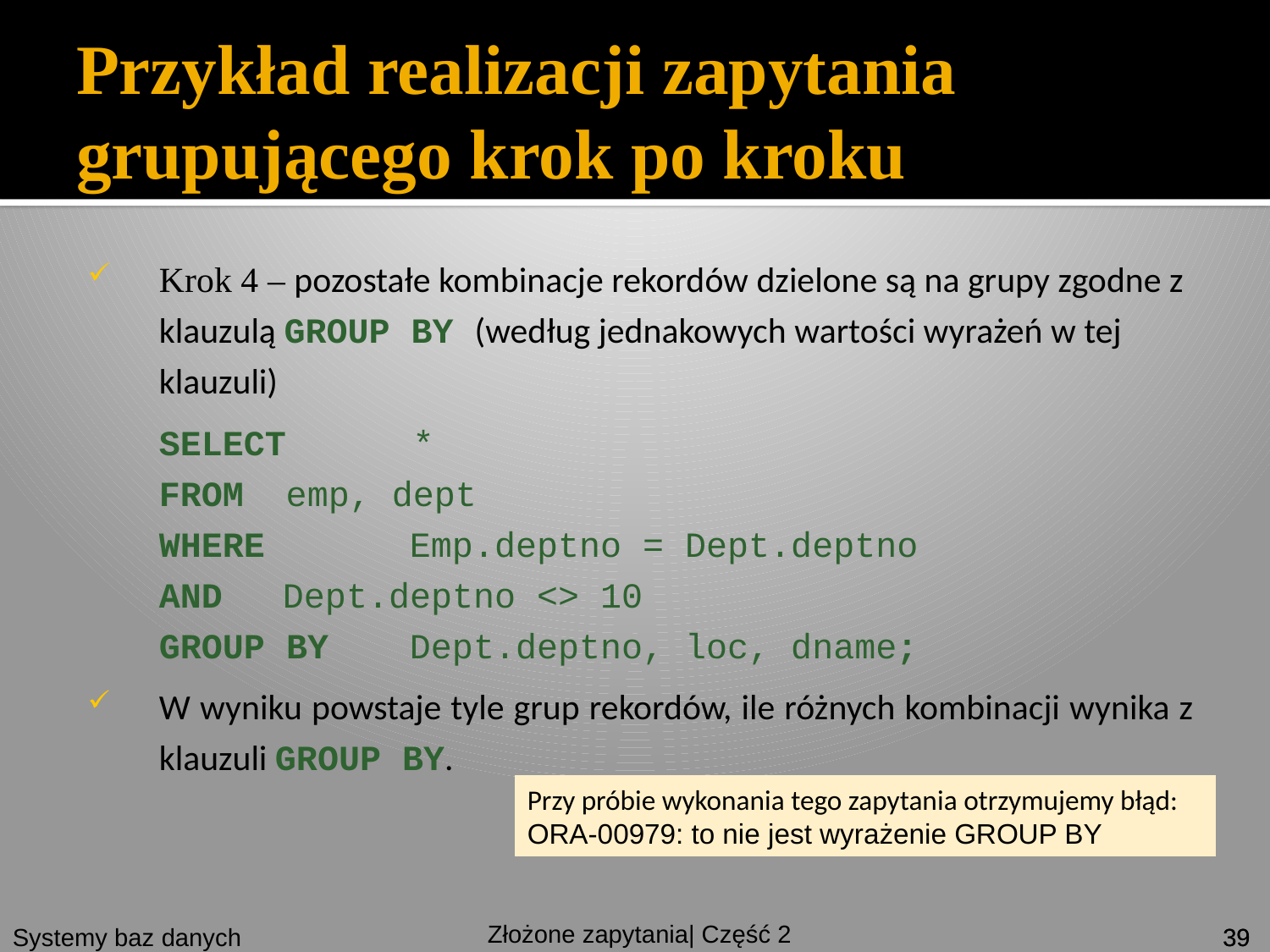

# Przykład realizacji zapytania grupującego krok po kroku
Krok 4 – pozostałe kombinacje rekordów dzielone są na grupy zgodne z klauzulą GROUP BY (według jednakowych wartości wyrażeń w tej klauzuli)
SELECT	*
FROM	emp, dept
WHERE 	Emp.deptno = Dept.deptno
AND	Dept.deptno <> 10
GROUP BY	Dept.deptno, loc, dname;
W wyniku powstaje tyle grup rekordów, ile różnych kombinacji wynika z klauzuli GROUP BY.
Przy próbie wykonania tego zapytania otrzymujemy błąd:
ORA-00979: to nie jest wyrażenie GROUP BY
Złożone zapytania| Część 2